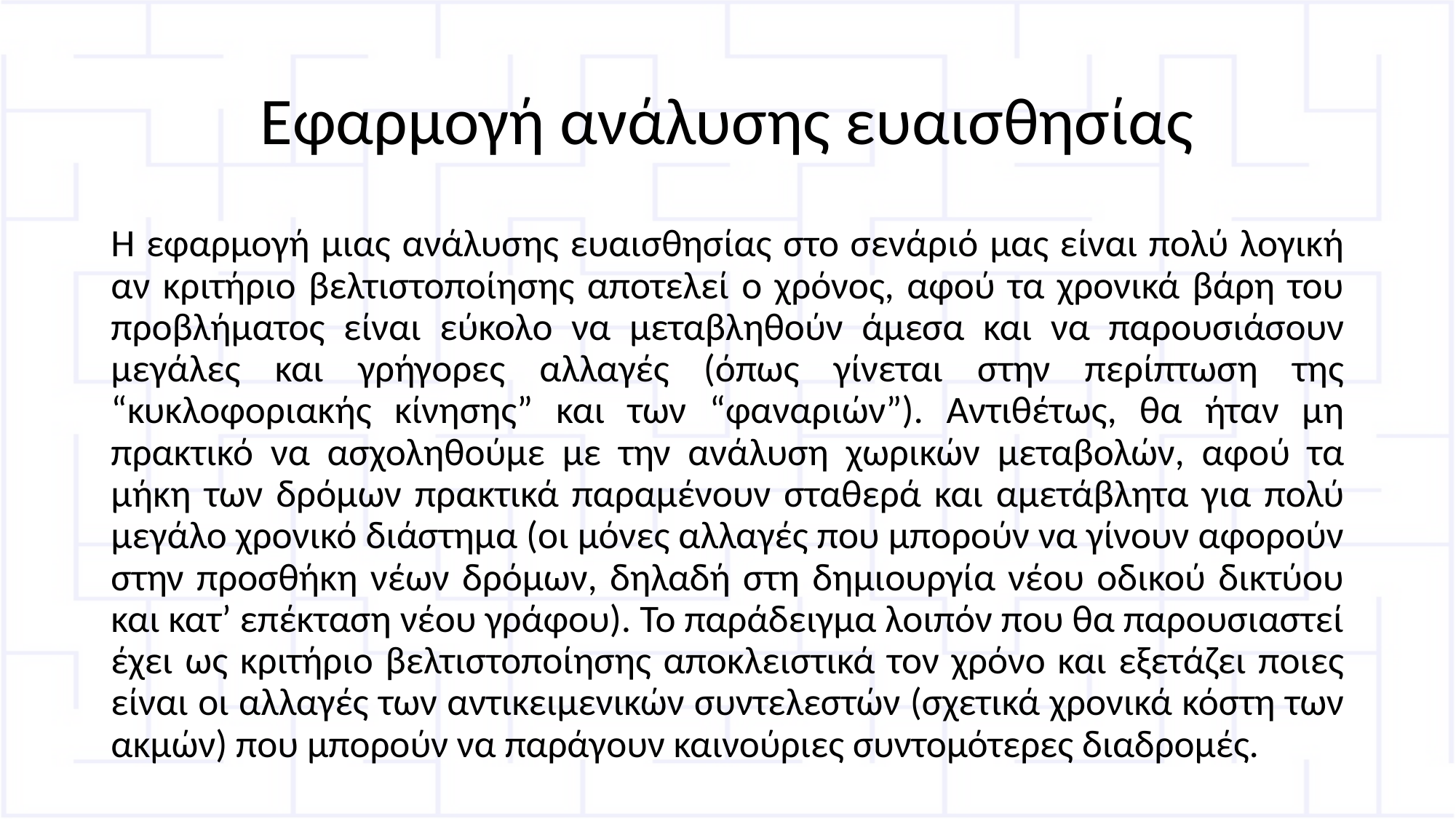

# Εφαρμογή ανάλυσης ευαισθησίας
Η εφαρμογή μιας ανάλυσης ευαισθησίας στο σενάριό μας είναι πολύ λογική αν κριτήριο βελτιστοποίησης αποτελεί ο χρόνος, αφού τα χρονικά βάρη του προβλήματος είναι εύκολο να μεταβληθούν άμεσα και να παρουσιάσουν μεγάλες και γρήγορες αλλαγές (όπως γίνεται στην περίπτωση της “κυκλοφοριακής κίνησης” και των “φαναριών”). Αντιθέτως, θα ήταν μη πρακτικό να ασχοληθούμε με την ανάλυση χωρικών μεταβολών, αφού τα μήκη των δρόμων πρακτικά παραμένουν σταθερά και αμετάβλητα για πολύ μεγάλο χρονικό διάστημα (οι μόνες αλλαγές που μπορούν να γίνουν αφορούν στην προσθήκη νέων δρόμων, δηλαδή στη δημιουργία νέου οδικού δικτύου και κατ’ επέκταση νέου γράφου). Το παράδειγμα λοιπόν που θα παρουσιαστεί έχει ως κριτήριο βελτιστοποίησης αποκλειστικά τον χρόνο και εξετάζει ποιες είναι οι αλλαγές των αντικειμενικών συντελεστών (σχετικά χρονικά κόστη των ακμών) που μπορούν να παράγουν καινούριες συντομότερες διαδρομές.